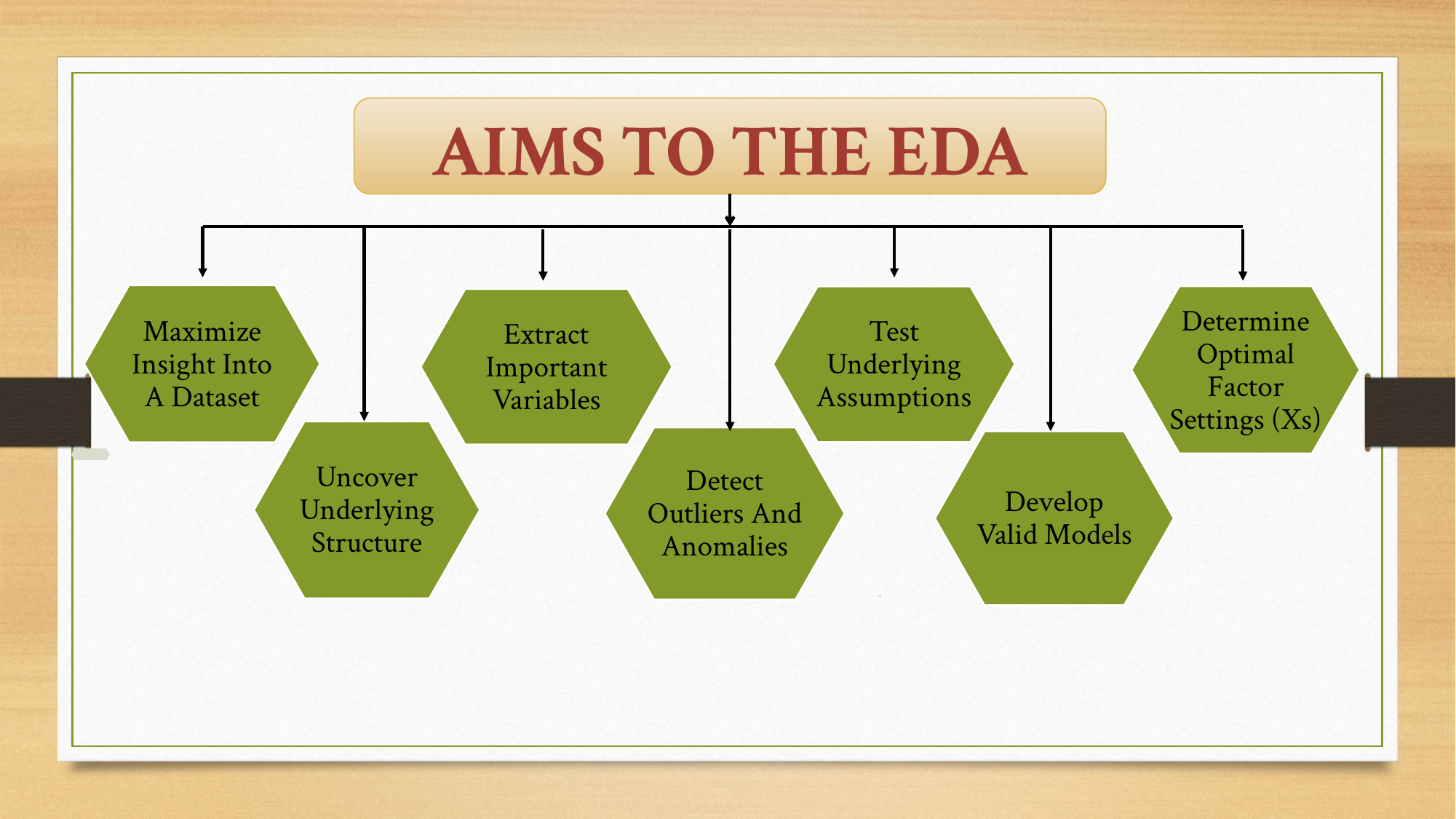

Maximize Insight Into A Dataset
Uncover Underlying Structure
Extract Important Variables
Test Underlying Assumptions
Determine Optimal Factor Settings (Xs)
AIMS TO THE EDA
Detect Outliers And Anomalies
Develop Valid Models